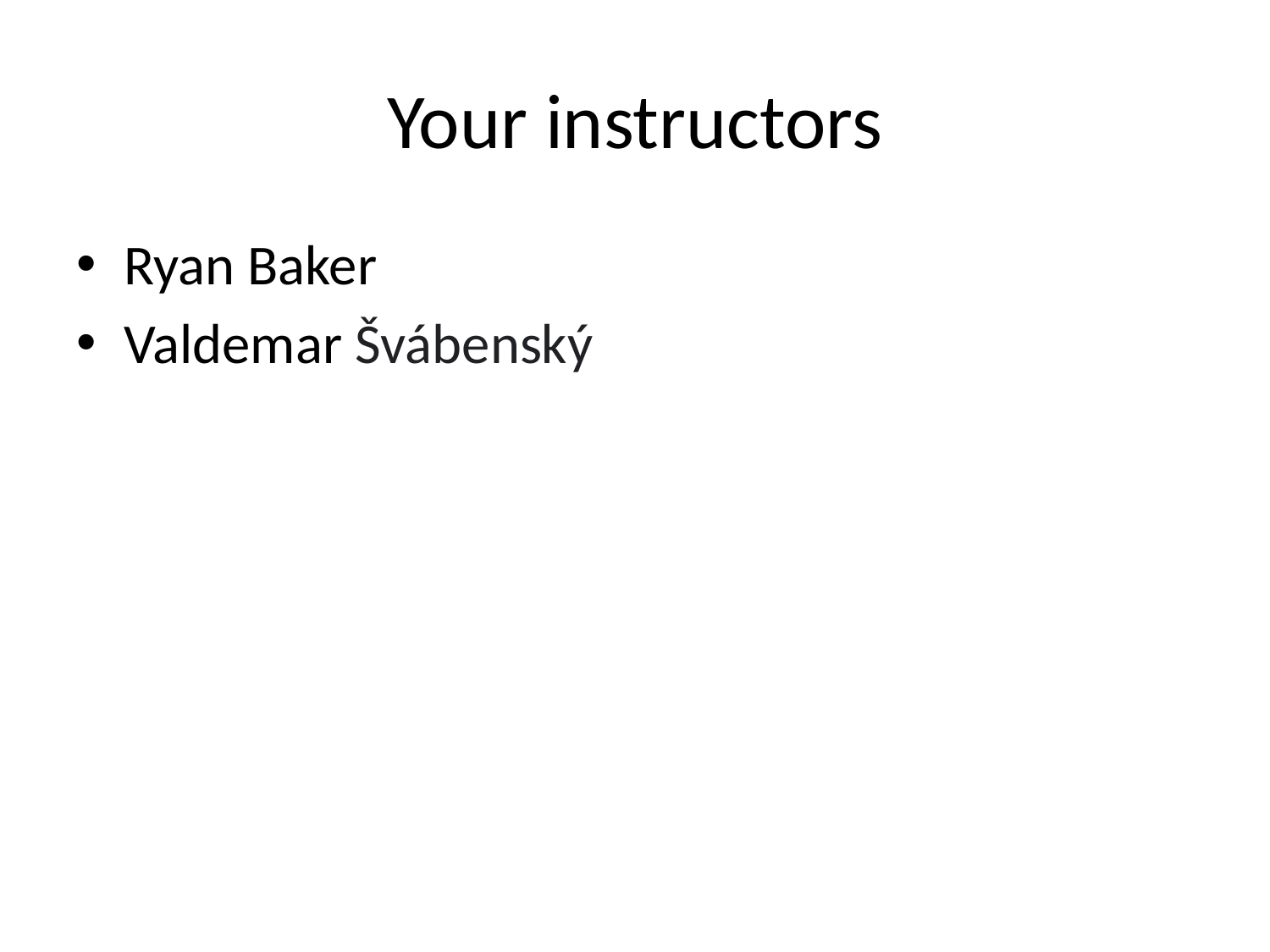

# Your instructors
Ryan Baker
Valdemar Švábenský